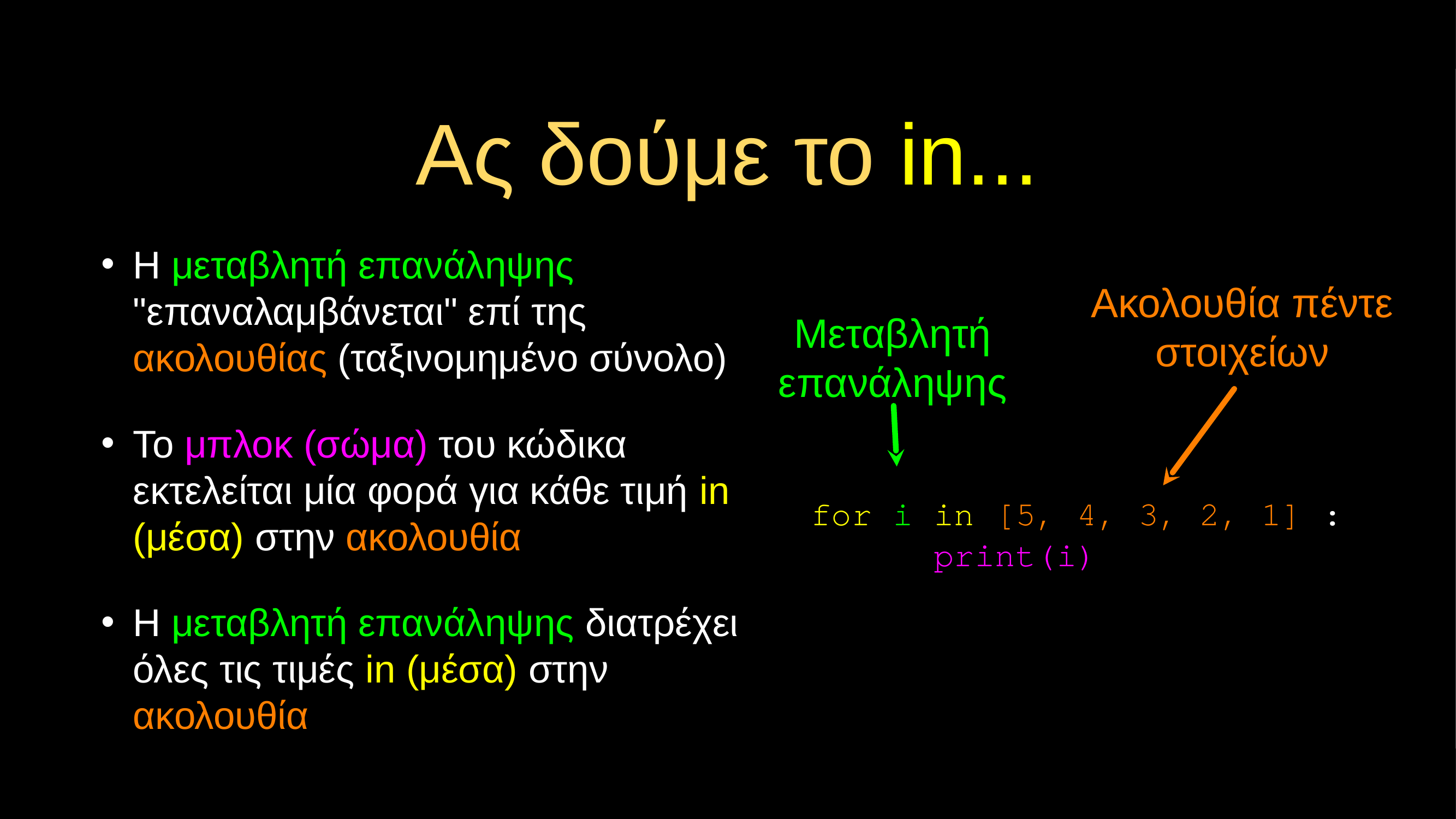

# Ας δούμε το in...
Η μεταβλητή επανάληψης "επαναλαμβάνεται" επί της ακολουθίας (ταξινομημένο σύνολο)
Το μπλοκ (σώμα) του κώδικα εκτελείται μία φορά για κάθε τιμή in (μέσα) στην ακολουθία
Η μεταβλητή επανάληψης διατρέχει όλες τις τιμές in (μέσα) στην ακολουθία
Ακολουθία πέντε στοιχείων
Μεταβλητή επανάληψης
for i in [5, 4, 3, 2, 1] :
      print(i)